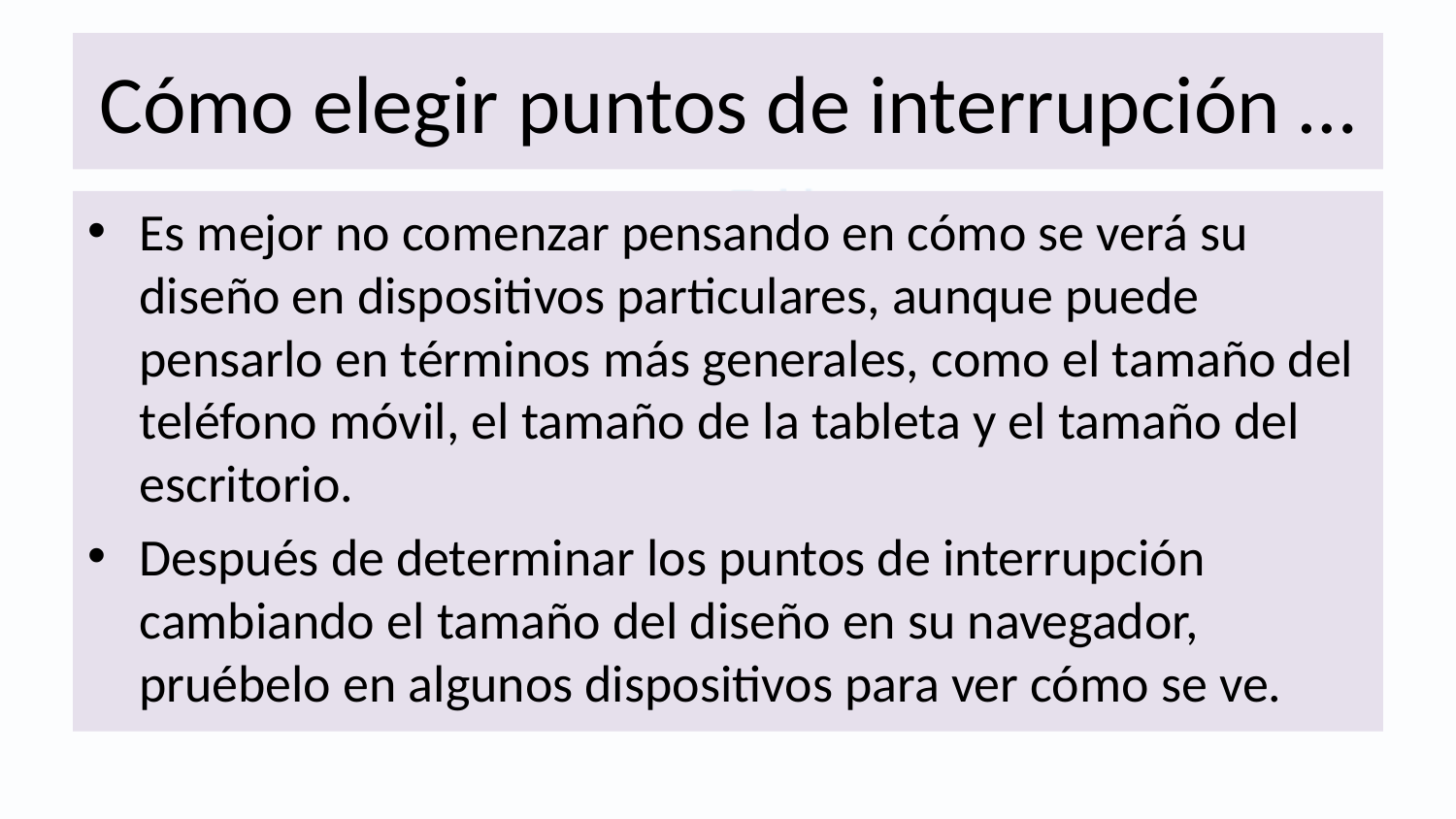

# Cómo elegir puntos de interrupción …
Es mejor no comenzar pensando en cómo se verá su diseño en dispositivos particulares, aunque puede pensarlo en términos más generales, como el tamaño del teléfono móvil, el tamaño de la tableta y el tamaño del escritorio.
Después de determinar los puntos de interrupción cambiando el tamaño del diseño en su navegador, pruébelo en algunos dispositivos para ver cómo se ve.